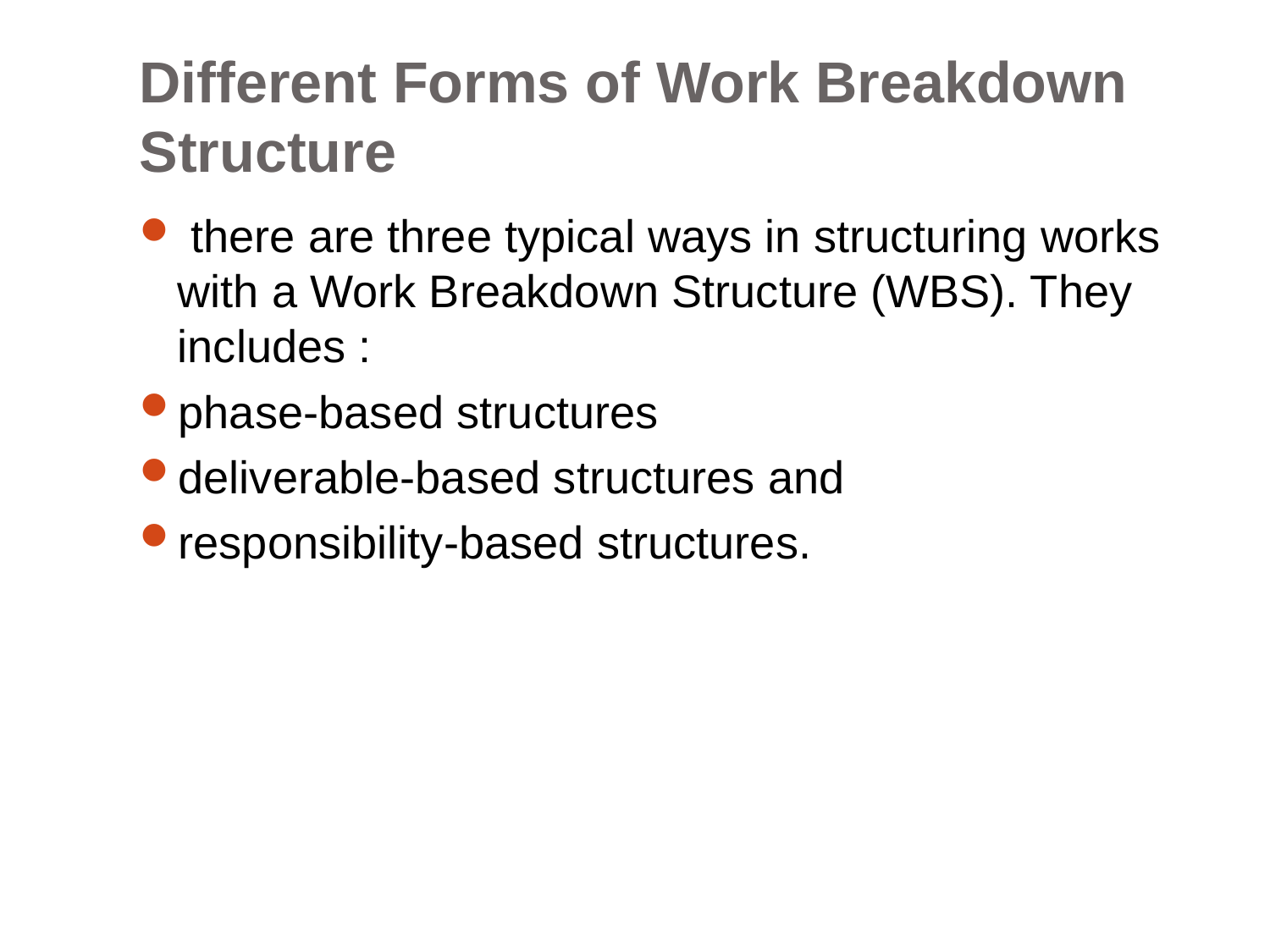

# Different Forms of Work Breakdown Structure
 there are three typical ways in structuring works with a Work Breakdown Structure (WBS). They includes :
phase-based structures
deliverable-based structures and
responsibility-based structures.